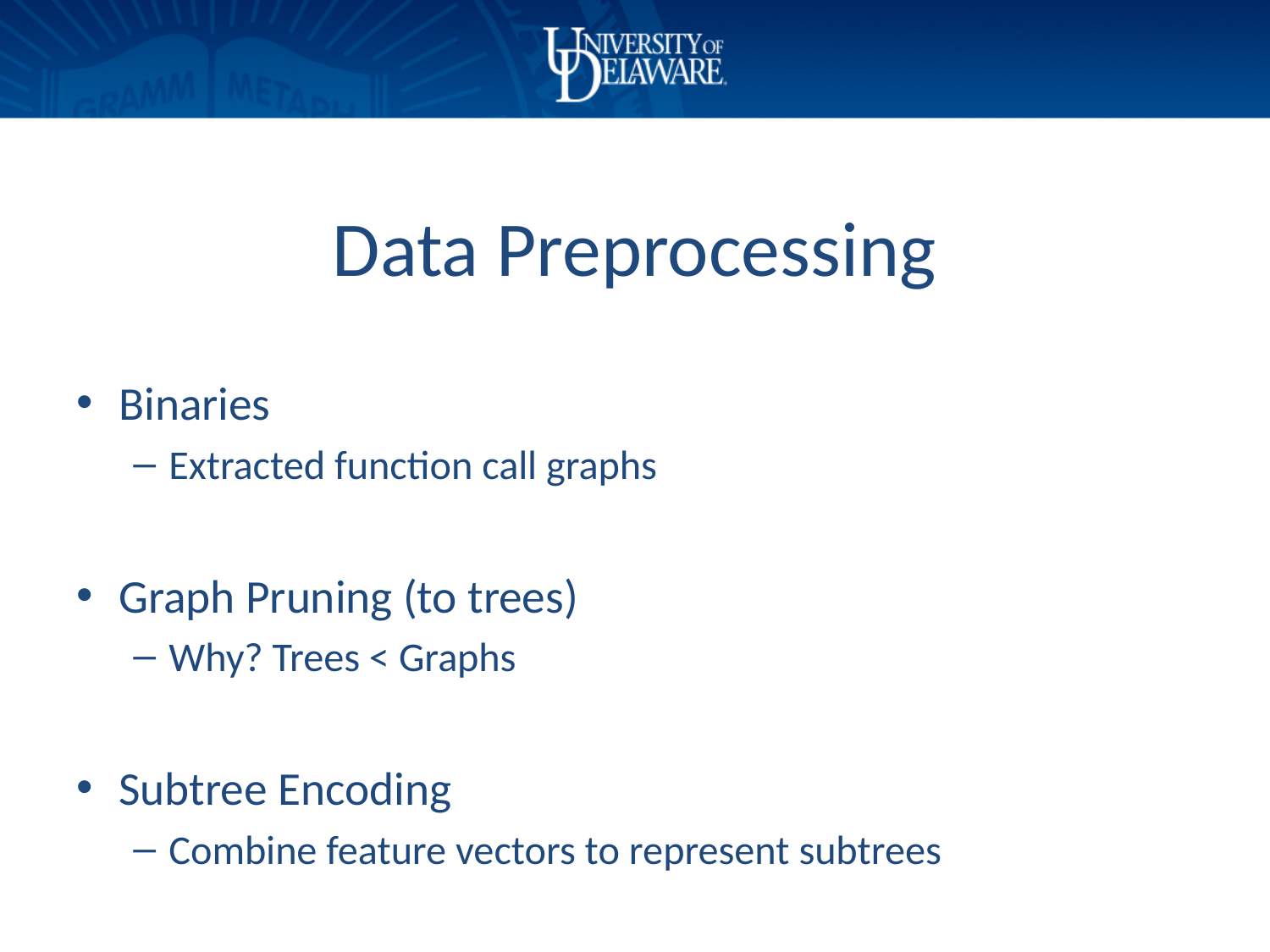

# Data Preprocessing
Binaries
Extracted function call graphs

Graph Pruning (to trees)
Why? Trees < Graphs

Subtree Encoding
Combine feature vectors to represent subtrees